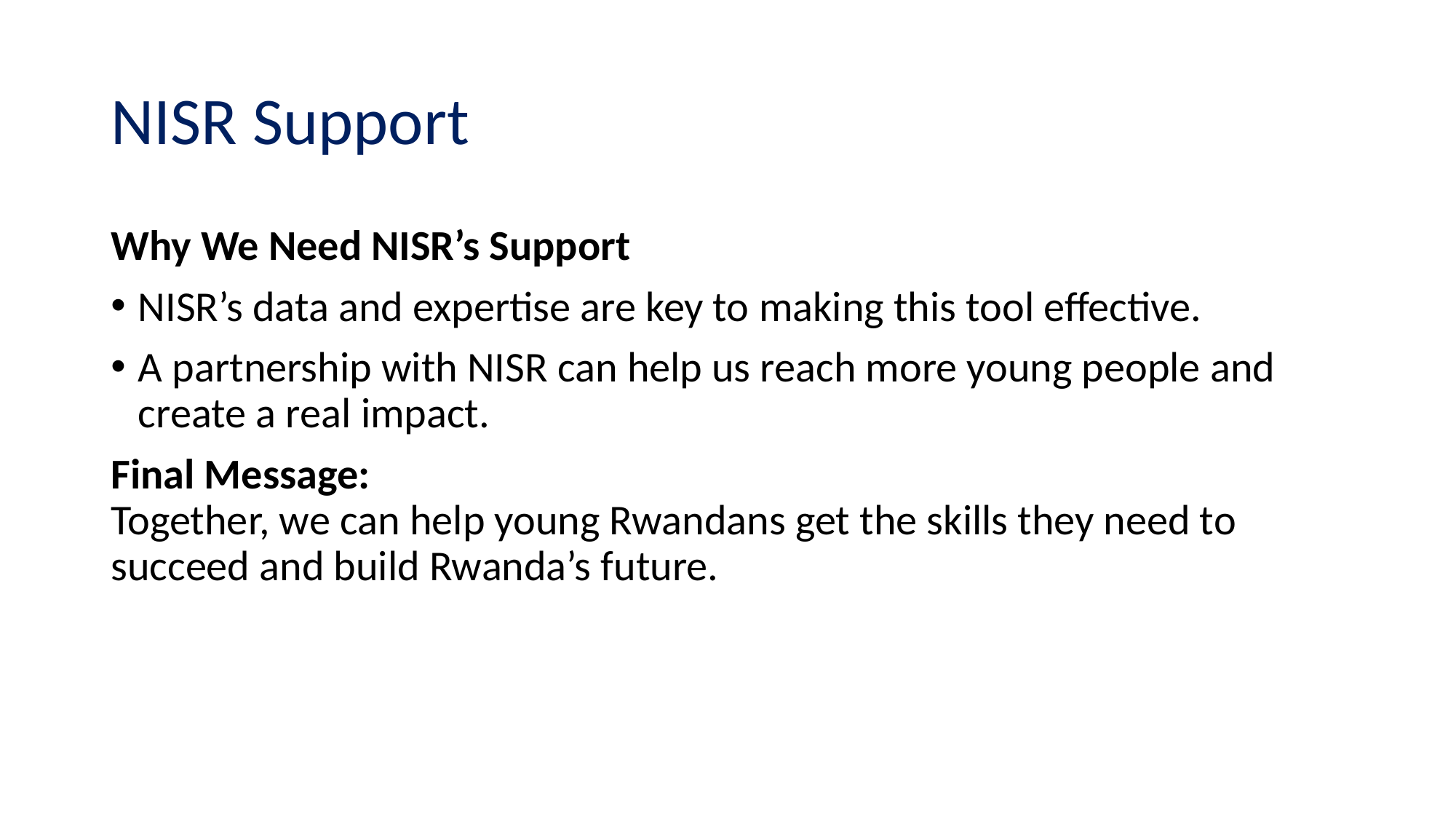

# NISR Support
Why We Need NISR’s Support
NISR’s data and expertise are key to making this tool effective.
A partnership with NISR can help us reach more young people and create a real impact.
Final Message:
Together, we can help young Rwandans get the skills they need to succeed and build Rwanda’s future.